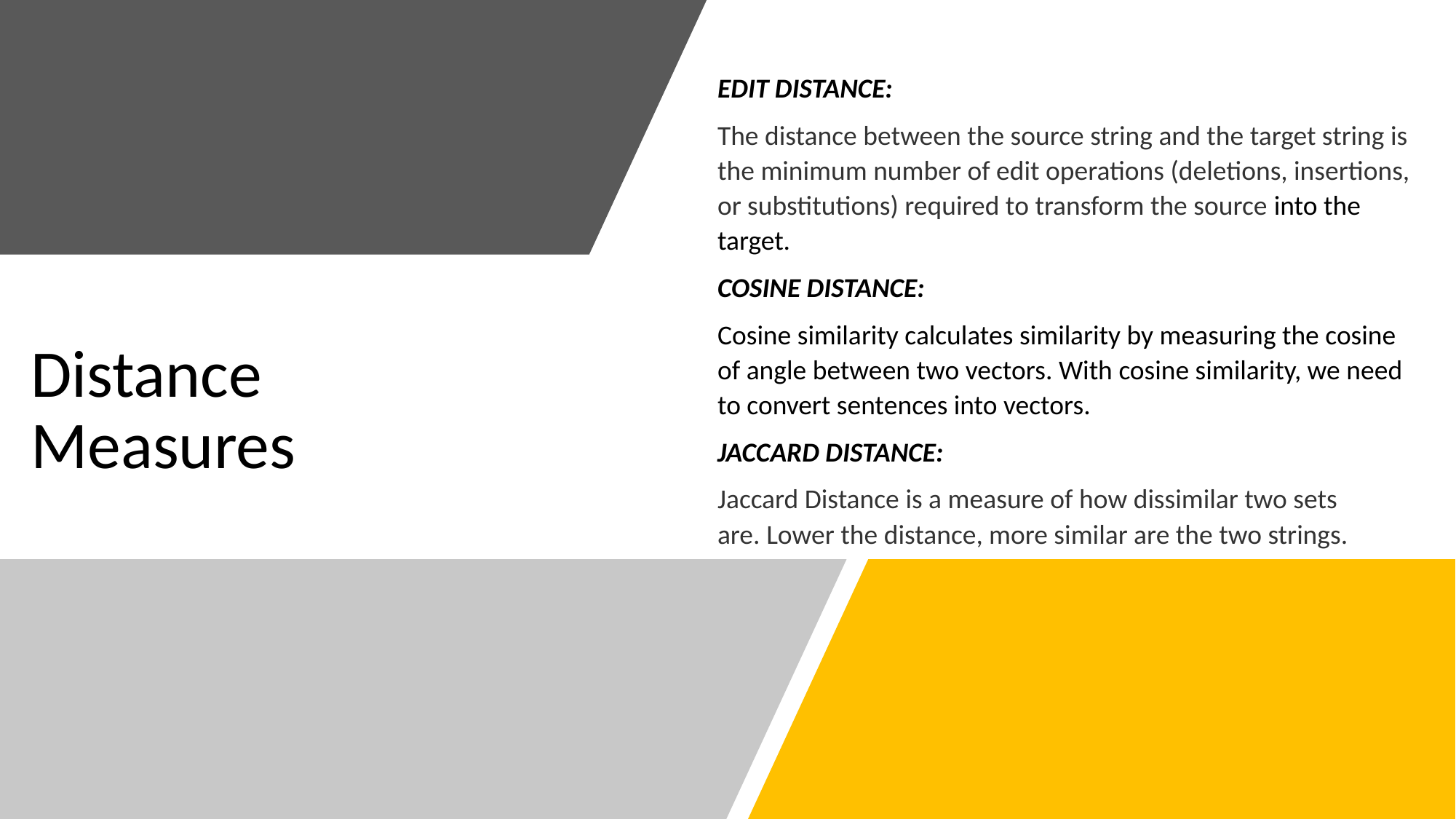

EDIT DISTANCE:
The distance between the source string and the target string is the minimum number of edit operations (deletions, insertions, or substitutions) required to transform the source into the target.
COSINE DISTANCE:
Cosine similarity calculates similarity by measuring the cosine of angle between two vectors. With cosine similarity, we need to convert sentences into vectors.
JACCARD DISTANCE:
Jaccard Distance is a measure of how dissimilar two sets are. Lower the distance, more similar are the two strings.
# Distance Measures